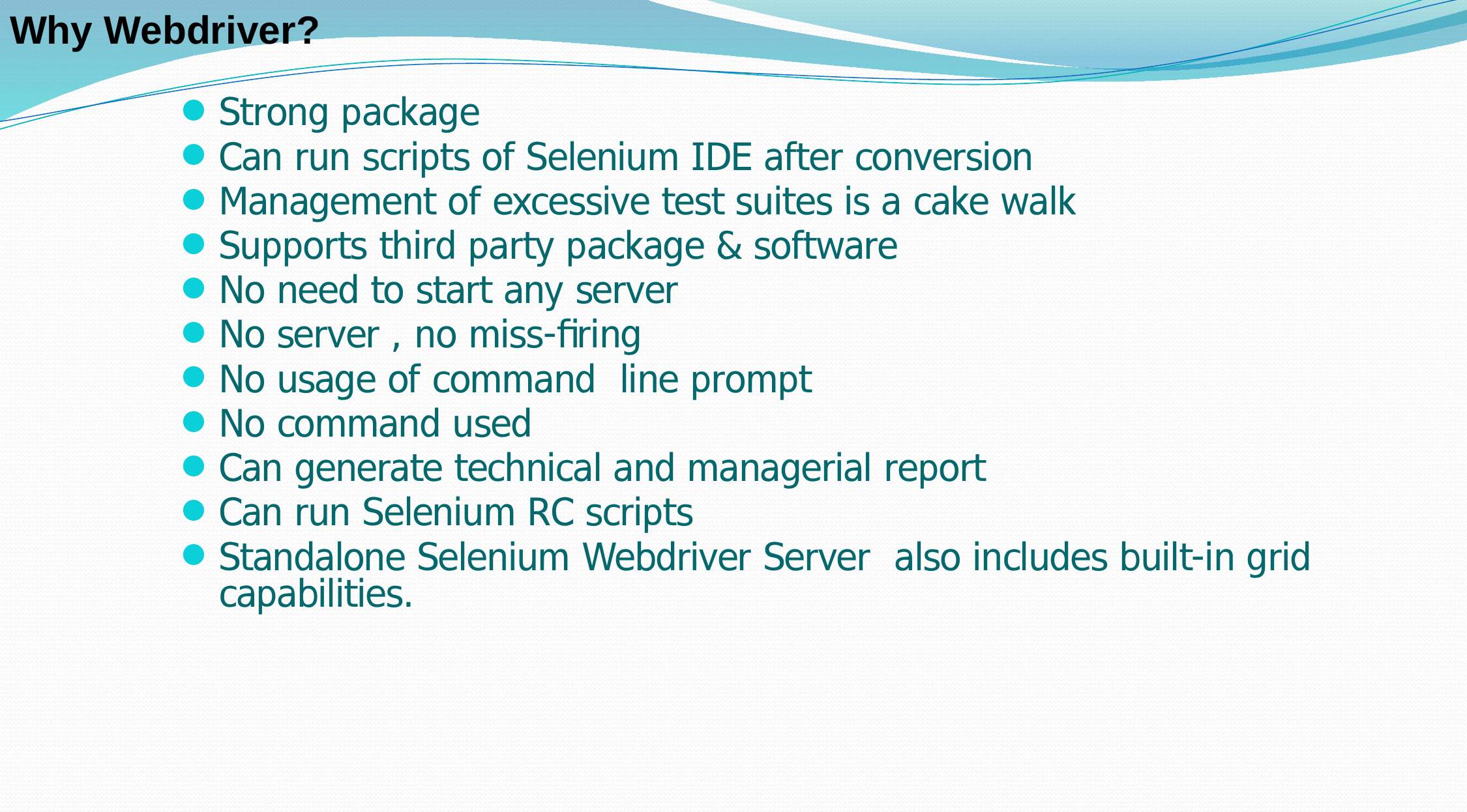

Why Webdriver?
Strong package
Can run scripts of Selenium IDE after conversion
Management of excessive test suites is a cake walk
Supports third party package & software
No need to start any server
No server , no miss-firing
No usage of command  line prompt
No command used
Can generate technical and managerial report
Can run Selenium RC scripts
Standalone Selenium Webdriver Server  also includes built-in grid capabilities.